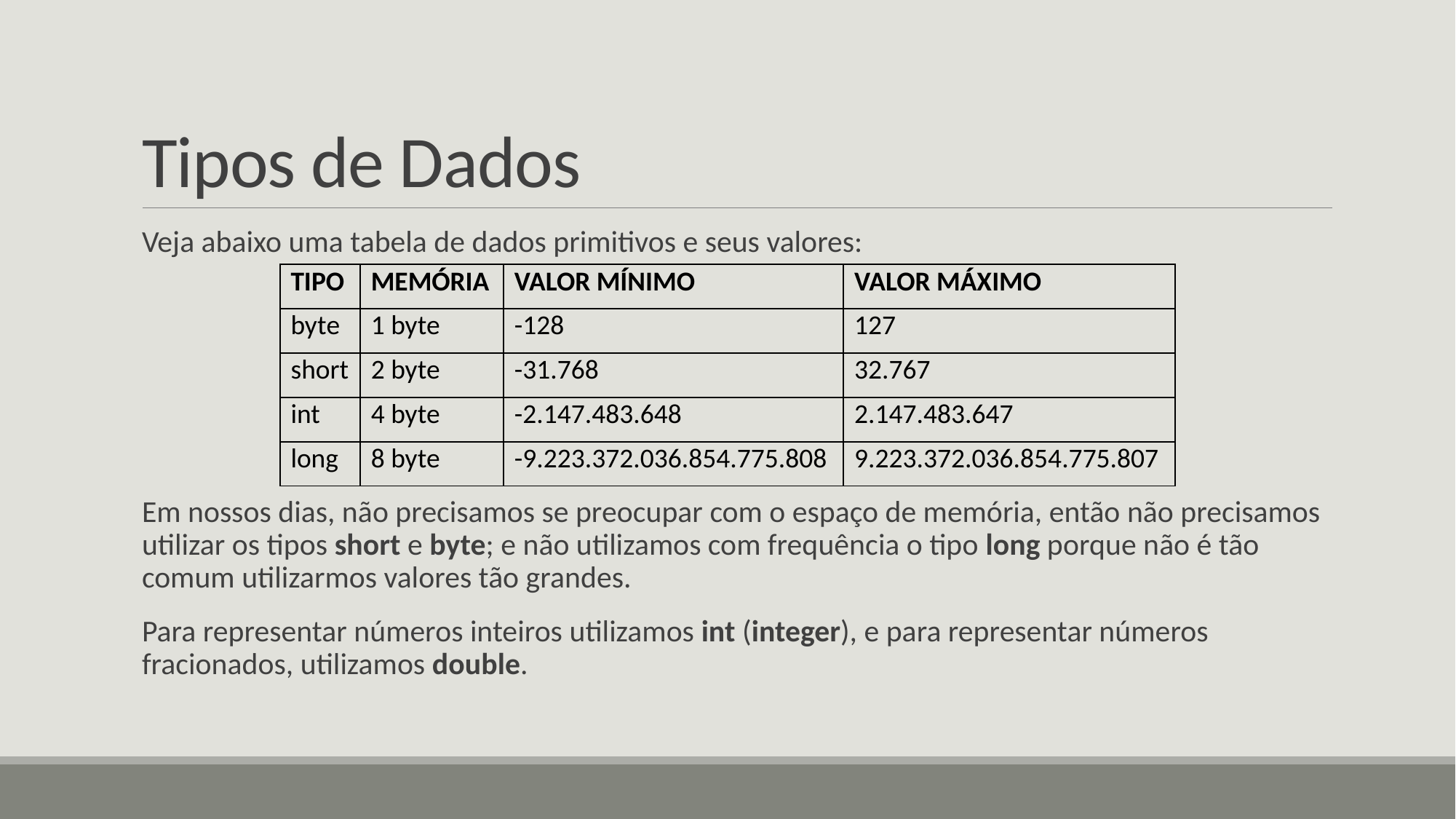

# Tipos de Dados
Veja abaixo uma tabela de dados primitivos e seus valores:

Em nossos dias, não precisamos se preocupar com o espaço de memória, então não precisamos utilizar os tipos short e byte; e não utilizamos com frequência o tipo long porque não é tão comum utilizarmos valores tão grandes.
Para representar números inteiros utilizamos int (integer), e para representar números fracionados, utilizamos double.

| TIPO | MEMÓRIA | VALOR MÍNIMO | VALOR MÁXIMO |
| --- | --- | --- | --- |
| byte | 1 byte | -128 | 127 |
| short | 2 byte | -31.768 | 32.767 |
| int | 4 byte | -2.147.483.648 | 2.147.483.647 |
| long | 8 byte | -9.223.372.036.854.775.808 | 9.223.372.036.854.775.807 |